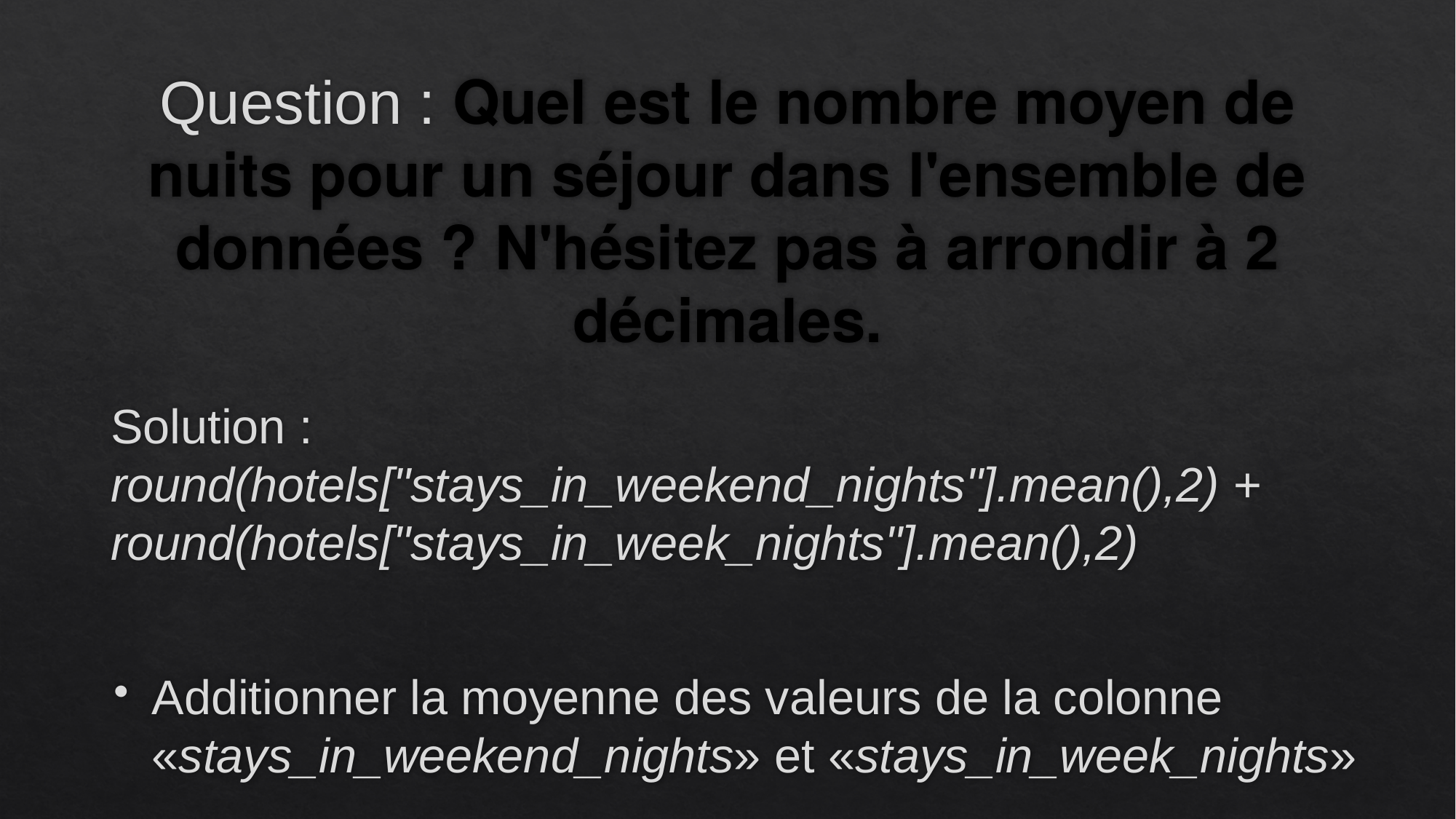

# Question : Quel est le nombre moyen de nuits pour un séjour dans l'ensemble de données ? N'hésitez pas à arrondir à 2 décimales.
Solution : round(hotels["stays_in_weekend_nights"].mean(),2) + round(hotels["stays_in_week_nights"].mean(),2)

Additionner la moyenne des valeurs de la colonne «stays_in_weekend_nights» et «stays_in_week_nights»